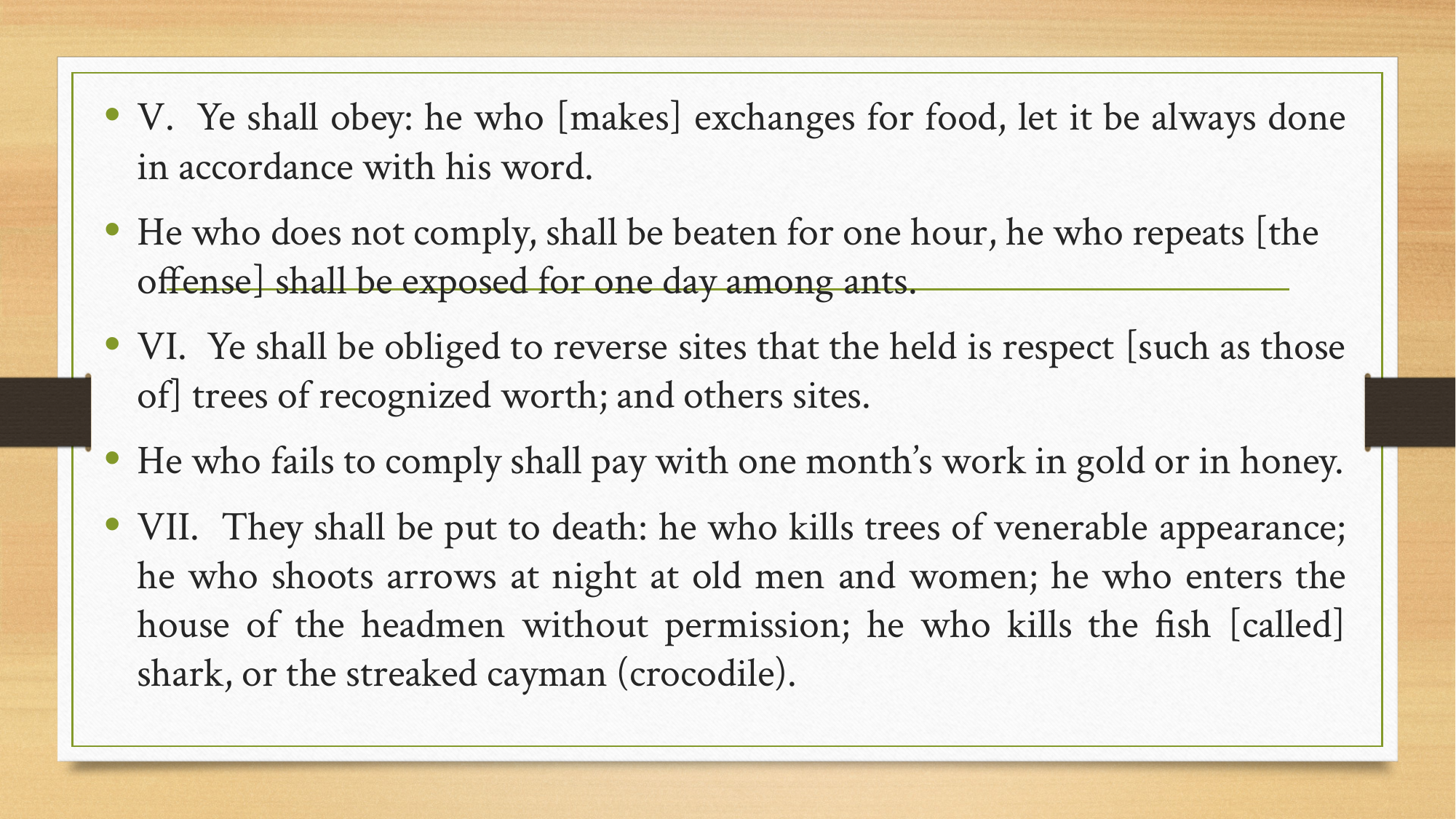

V.  Ye shall obey: he who [makes] exchanges for food, let it be always done in accordance with his word.
He who does not comply, shall be beaten for one hour, he who repeats [the offense] shall be exposed for one day among ants.
VI.  Ye shall be obliged to reverse sites that the held is respect [such as those of] trees of recognized worth; and others sites.
He who fails to comply shall pay with one month’s work in gold or in honey.
VII.  They shall be put to death: he who kills trees of venerable appearance; he who shoots arrows at night at old men and women; he who enters the house of the headmen without permission; he who kills the fish [called] shark, or the streaked cayman (crocodile).